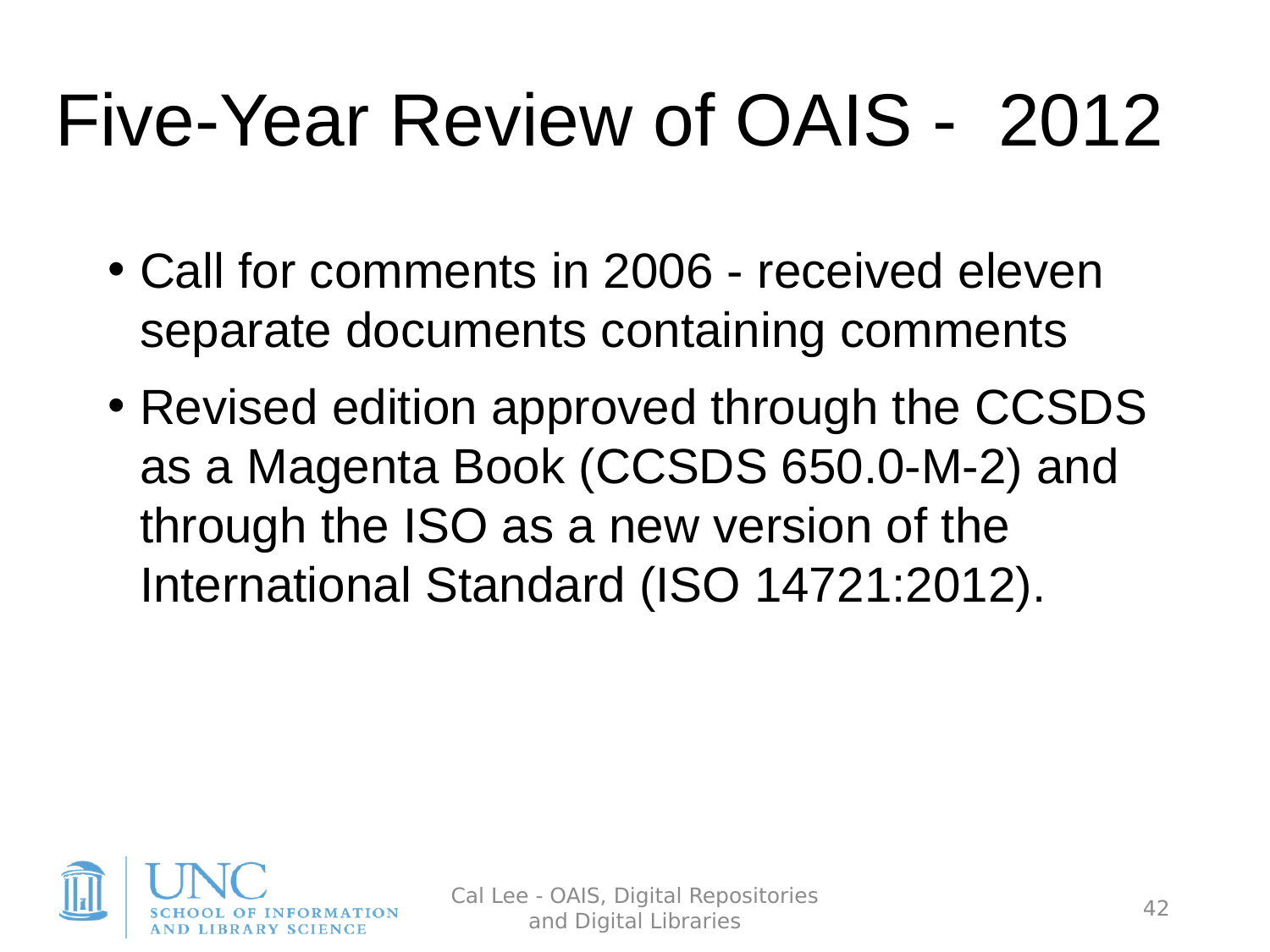

# Five-Year Review of OAIS -  2012
Call for comments in 2006 - received eleven separate documents containing comments
Revised edition approved through the CCSDS as a Magenta Book (CCSDS 650.0-M-2) and through the ISO as a new version of the International Standard (ISO 14721:2012).

Cal Lee - OAIS, Digital Repositories and Digital Libraries
42